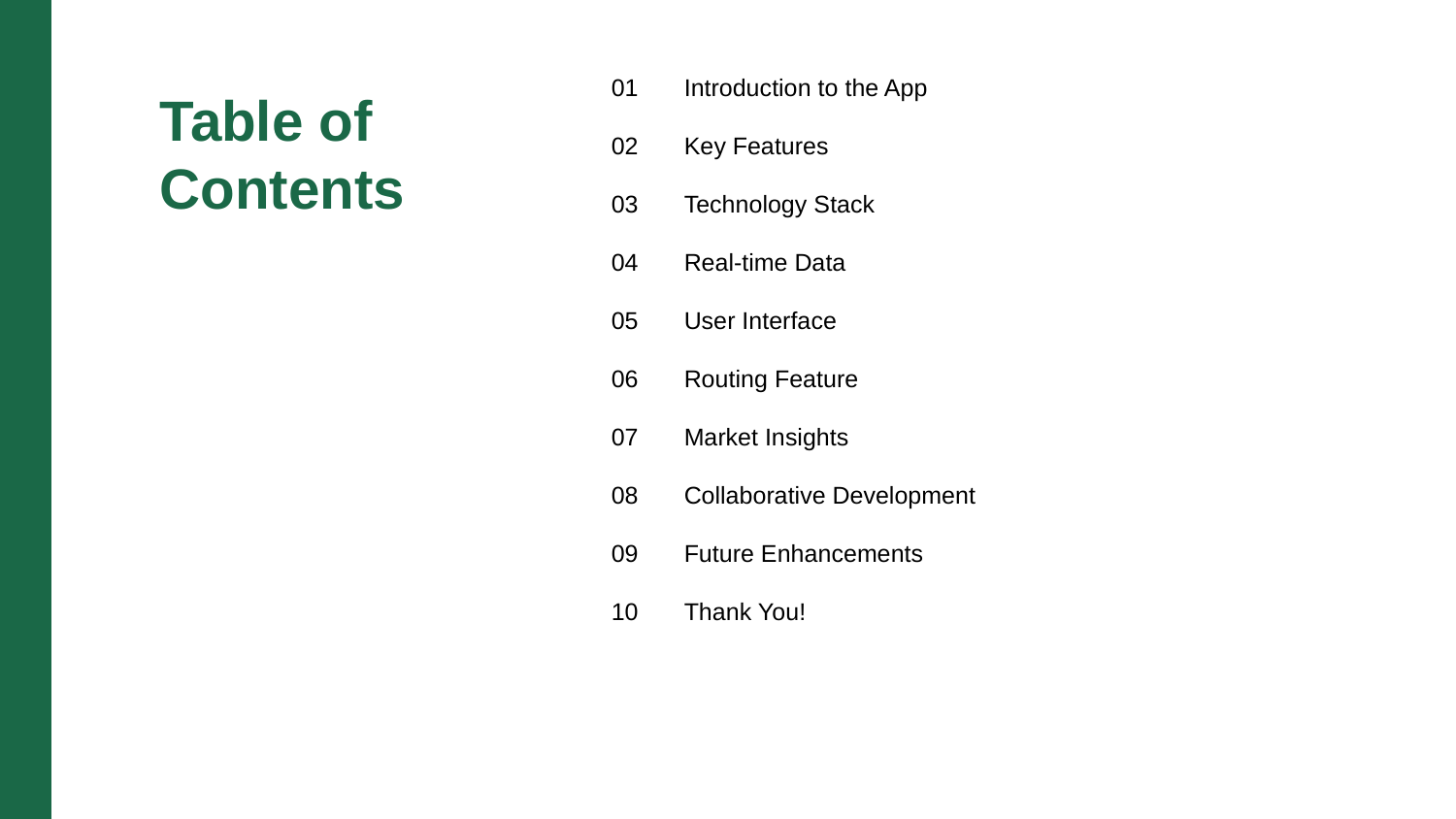

01
Introduction to the App
Table of Contents
02
Key Features
03
Technology Stack
04
Real-time Data
05
User Interface
06
Routing Feature
07
Market Insights
08
Collaborative Development
09
Future Enhancements
10
Thank You!